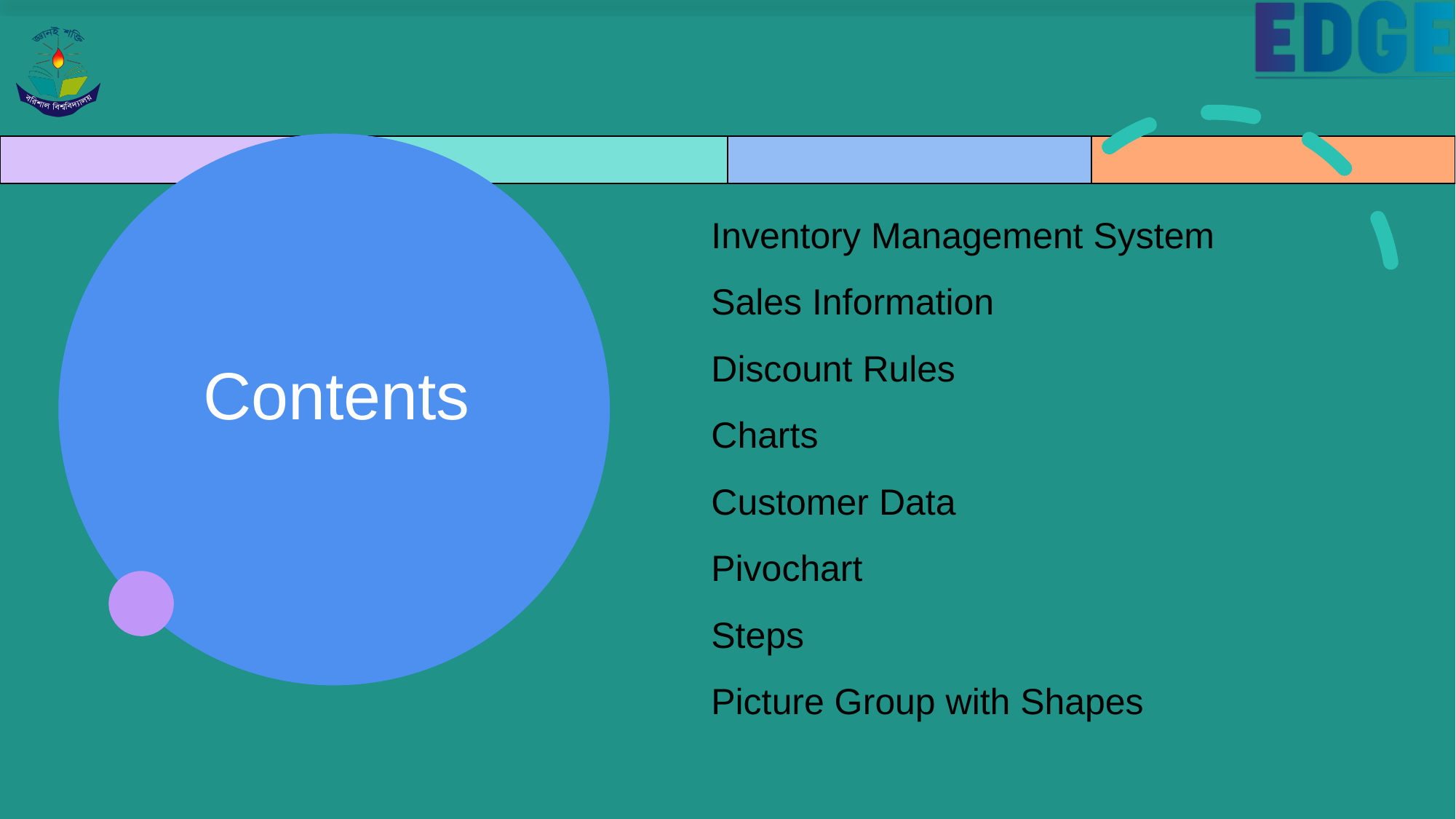

# Contents
Inventory Management System
Sales Information
Discount Rules
Charts
Customer Data
Pivochart
Steps
Picture Group with Shapes